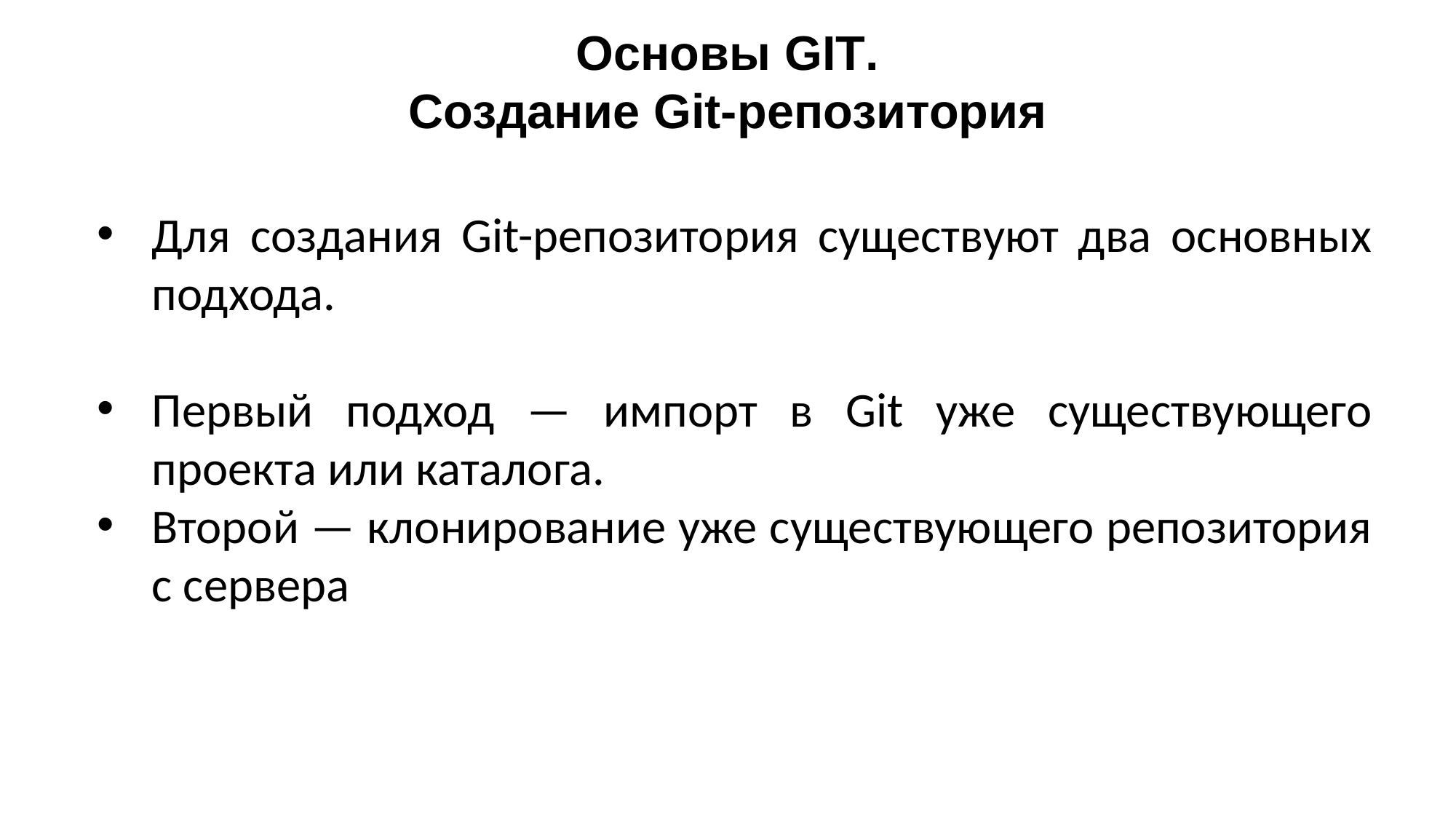

Основы GIT.
Создание Git-репозитория
Для создания Git-репозитория существуют два основных подхода.

Первый подход — импорт в Git уже существующего проекта или каталога.
Второй — клонирование уже существующего репозитория с сервера